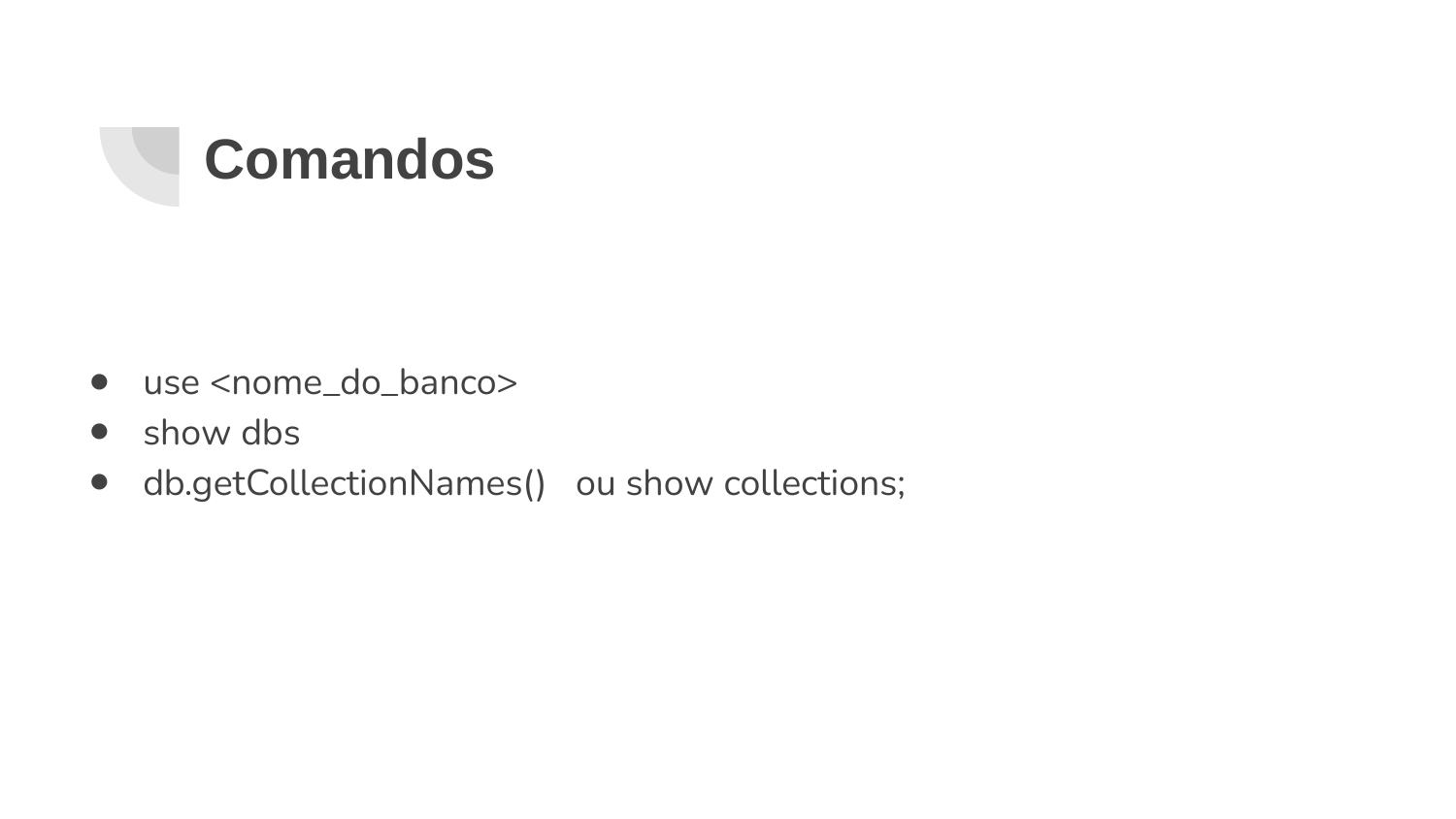

# Comandos
use <nome_do_banco>
show dbs
db.getCollectionNames()   ou show collections;